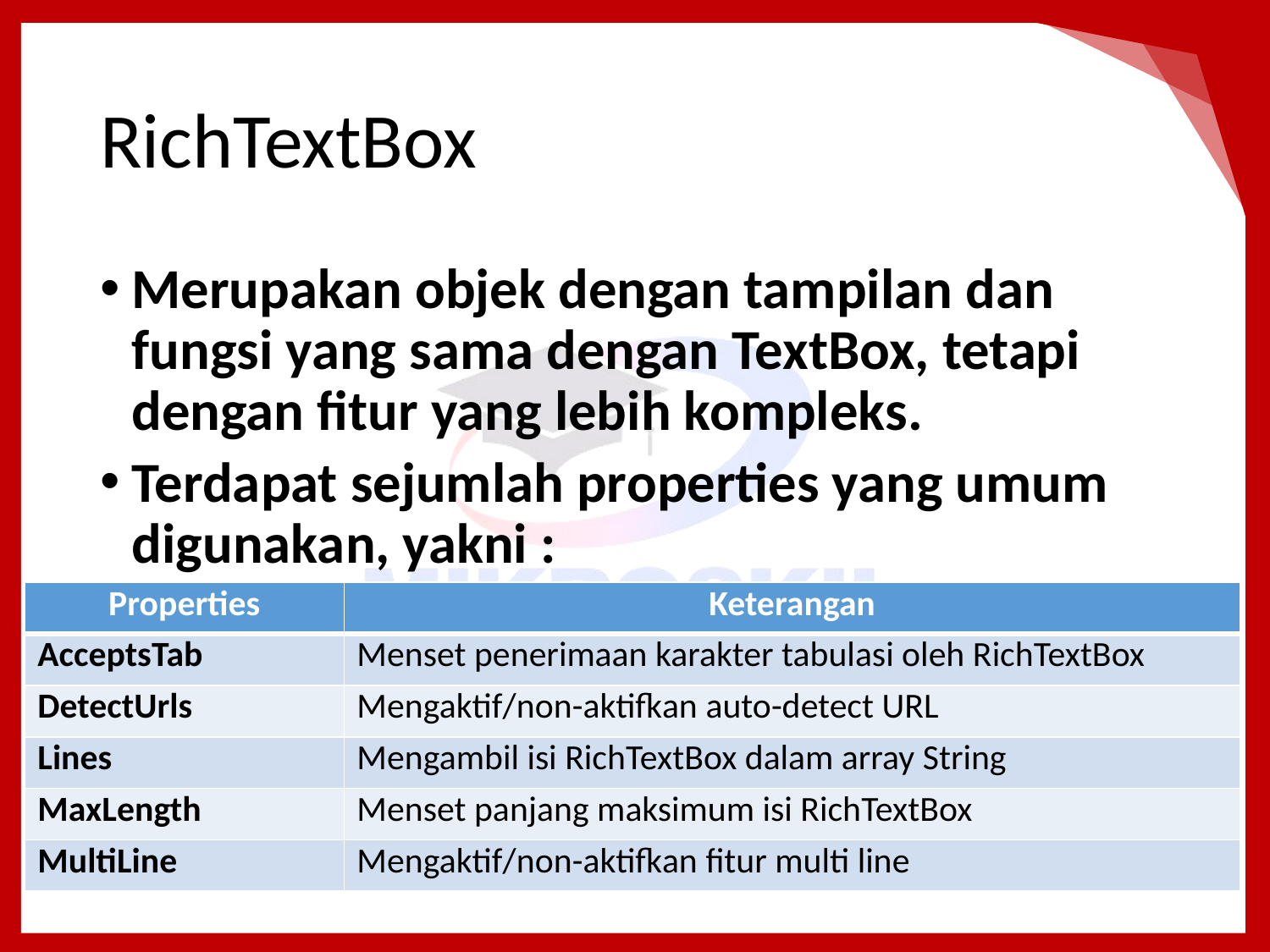

# RichTextBox
Merupakan objek dengan tampilan dan fungsi yang sama dengan TextBox, tetapi dengan fitur yang lebih kompleks.
Terdapat sejumlah properties yang umum digunakan, yakni :

| Properties | Keterangan |
| --- | --- |
| AcceptsTab | Menset penerimaan karakter tabulasi oleh RichTextBox |
| DetectUrls | Mengaktif/non-aktifkan auto-detect URL |
| Lines | Mengambil isi RichTextBox dalam array String |
| MaxLength | Menset panjang maksimum isi RichTextBox |
| MultiLine | Mengaktif/non-aktifkan fitur multi line |